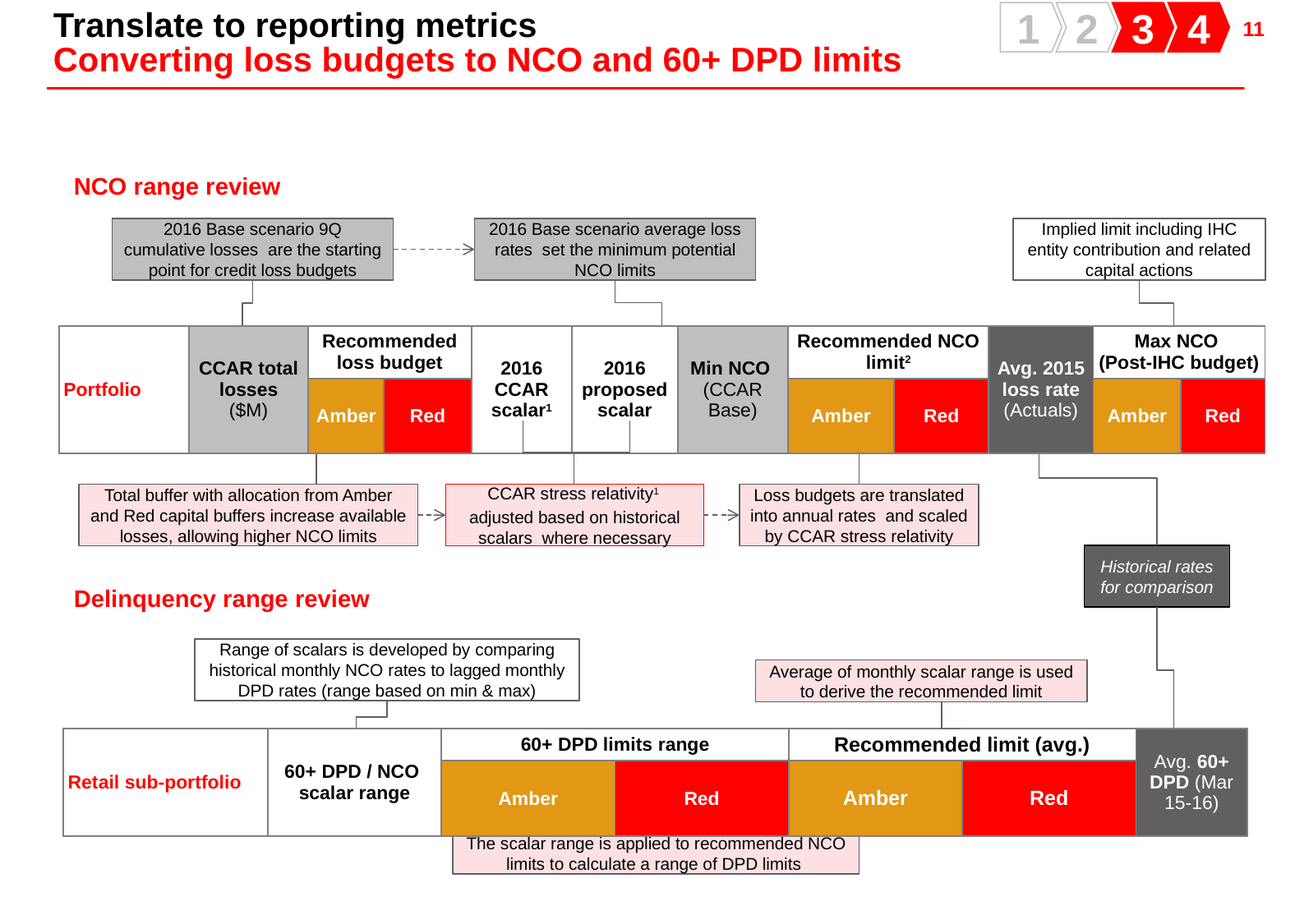

Translate to reporting metrics
Converting loss budgets to NCO and 60+ DPD limits
1
2
3
4
NCO range review
2016 Base scenario 9Q cumulative losses  are the starting point for credit loss budgets
2016 Base scenario average loss rates  set the minimum potential NCO limits
Implied limit including IHC entity contribution and related capital actions
| Portfolio | CCAR total losses ($M) | Recommended loss budget |  | 2016 CCAR scalar1 | 2016 proposed scalar | Min NCO (CCAR Base) | Recommended NCO limit2 |  | Avg. 2015 loss rate (Actuals) | Max NCO (Post-IHC budget) |  |
| --- | --- | --- | --- | --- | --- | --- | --- | --- | --- | --- | --- |
|  |  | Amber | Red |  |  |  | Amber | Red |  | Amber | Red |
Loss budgets are translated into annual rates  and scaled by CCAR stress relativity
Total buffer with allocation from Amber and Red capital buffers increase available losses, allowing higher NCO limits
CCAR stress relativity1  adjusted based on historical scalars  where necessary
Historical rates for comparison
Delinquency range review
Range of scalars is developed by comparing historical monthly NCO rates to lagged monthly DPD rates (range based on min & max)
Average of monthly scalar range is used to derive the recommended limit
| Retail sub-portfolio | 60+ DPD / NCO scalar range | 60+ DPD limits range |  | Recommended limit (avg.) |  | Avg. 60+ DPD (Mar 15-16) |
| --- | --- | --- | --- | --- | --- | --- |
|  |  | Amber | Red | Amber | Red |  |
The scalar range is applied to recommended NCO limits to calculate a range of DPD limits